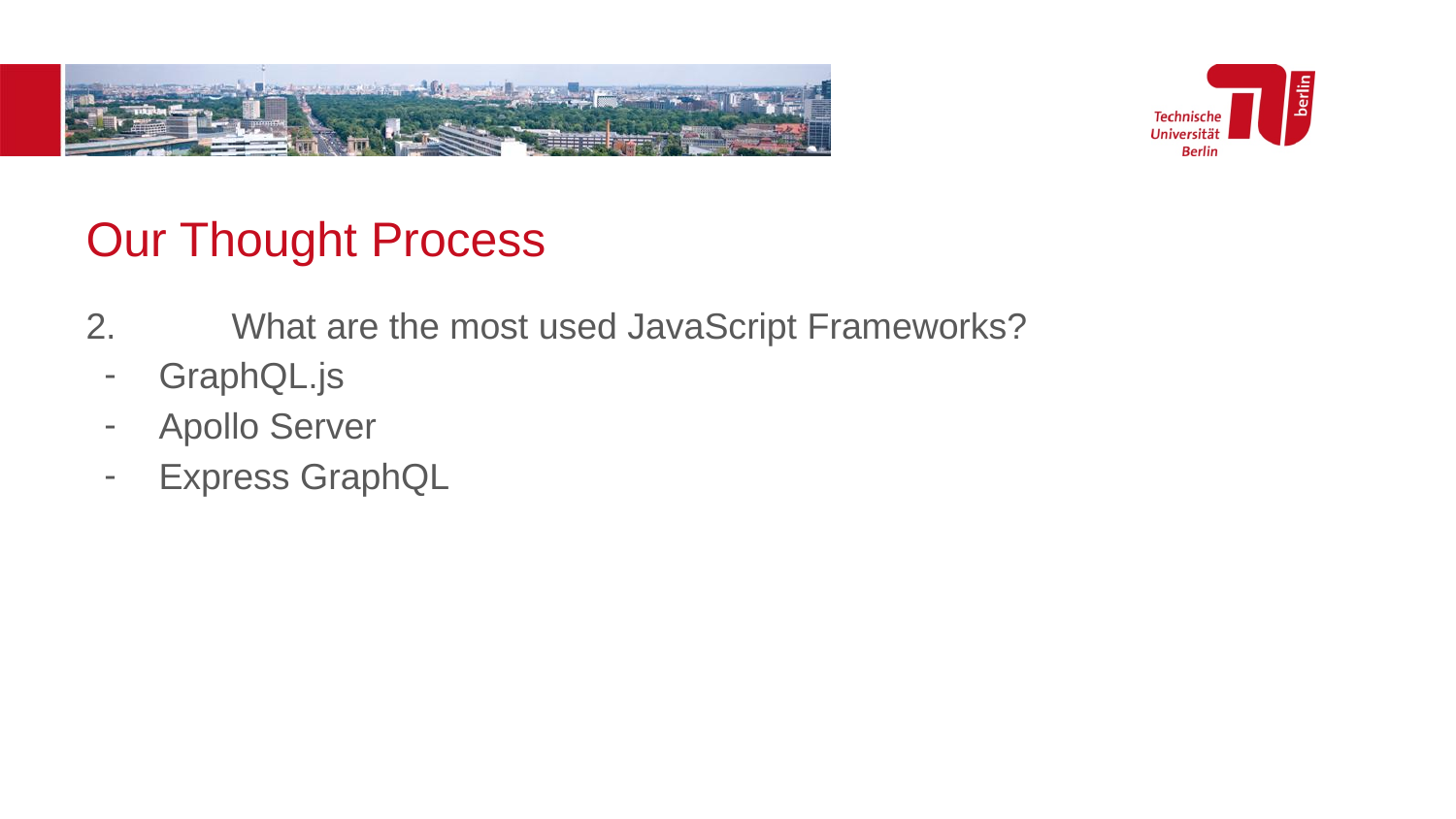

# Our Thought Process
2. 	What are the most used JavaScript Frameworks?
GraphQL.js
Apollo Server
Express GraphQL